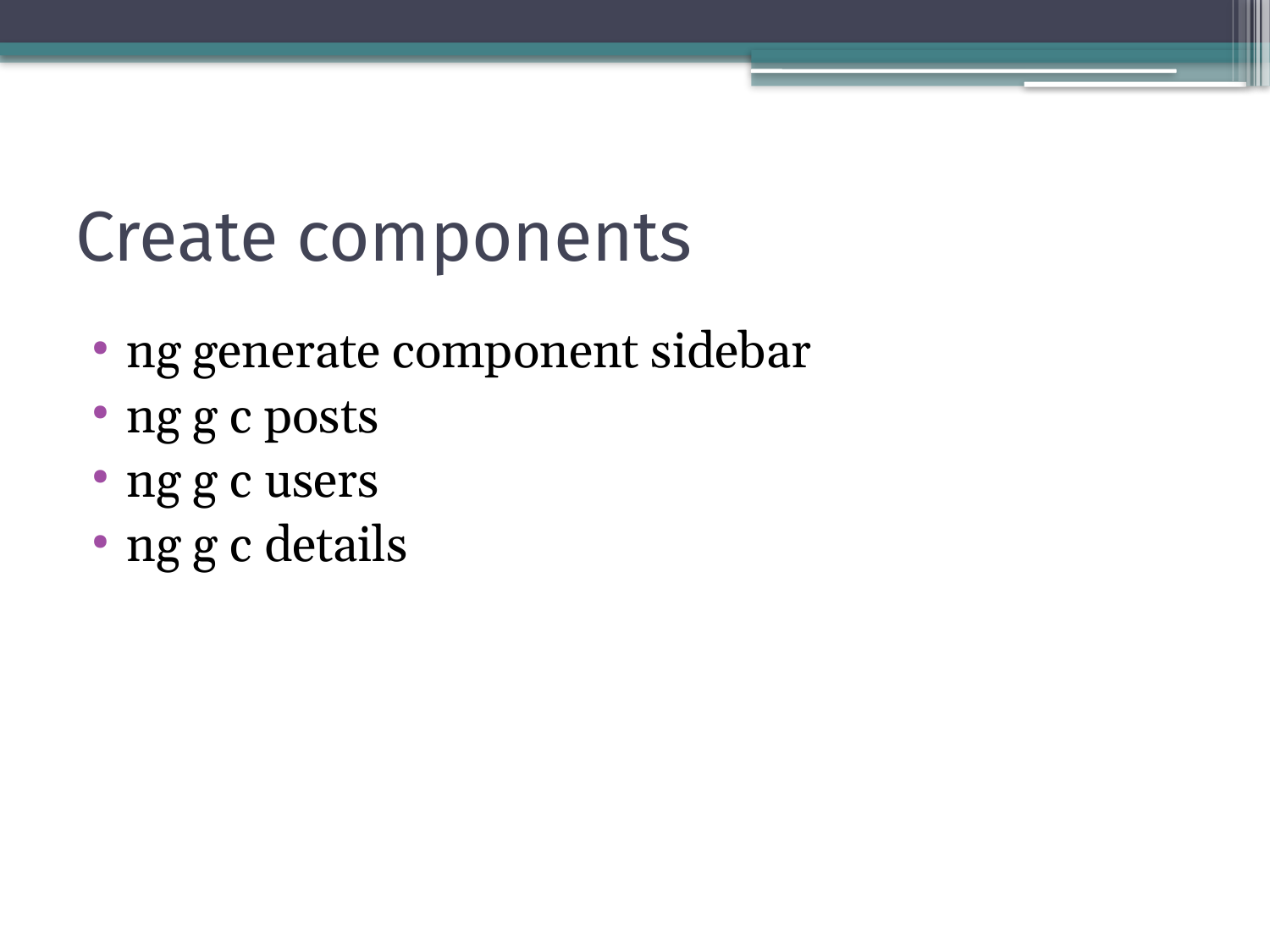

# Create components
ng generate component sidebar
ng g c posts
ng g c users
ng g c details